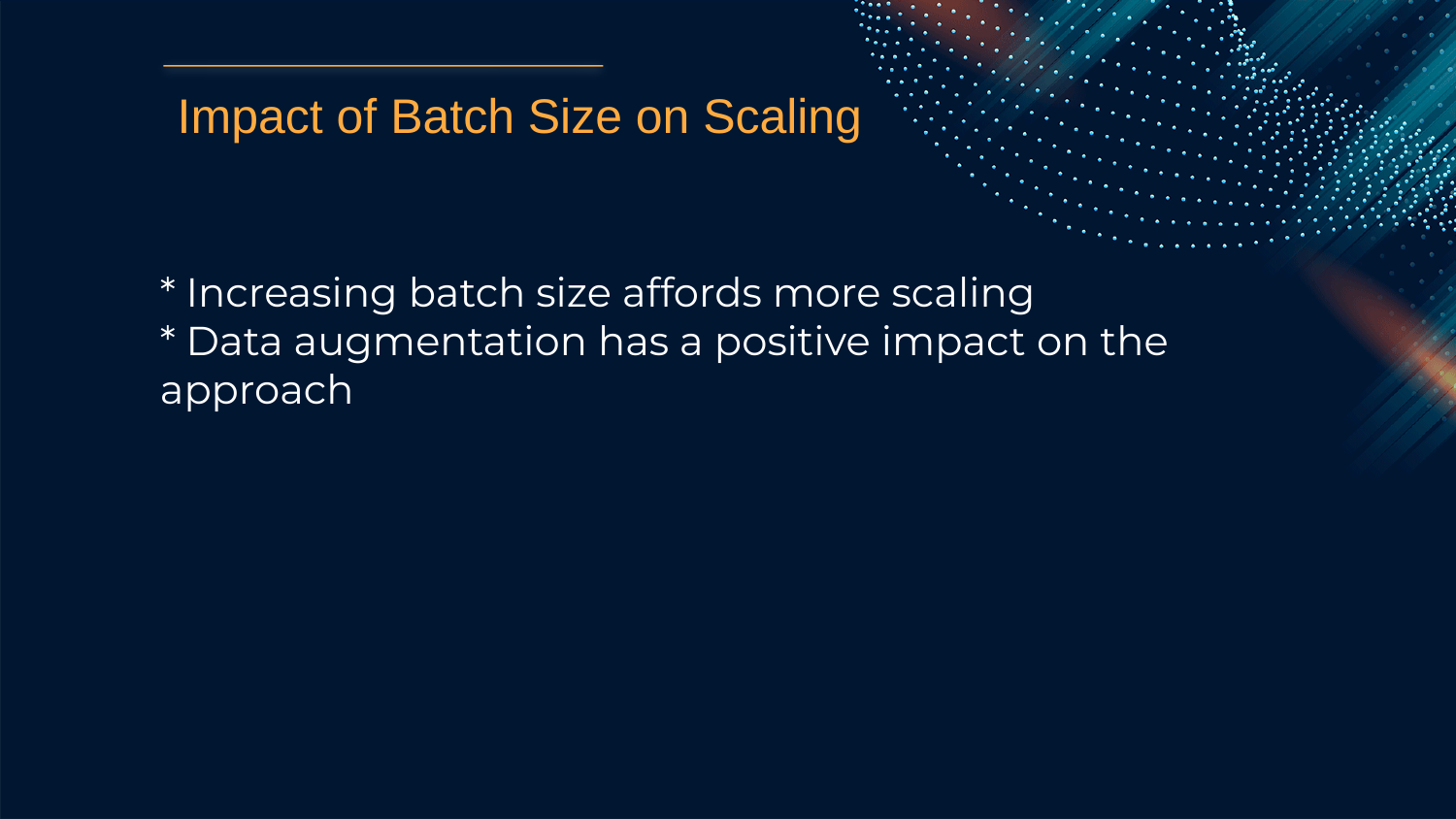

Impact of Batch Size on Scaling

* Increasing batch size affords more scaling
* Data augmentation has a positive impact on the approach